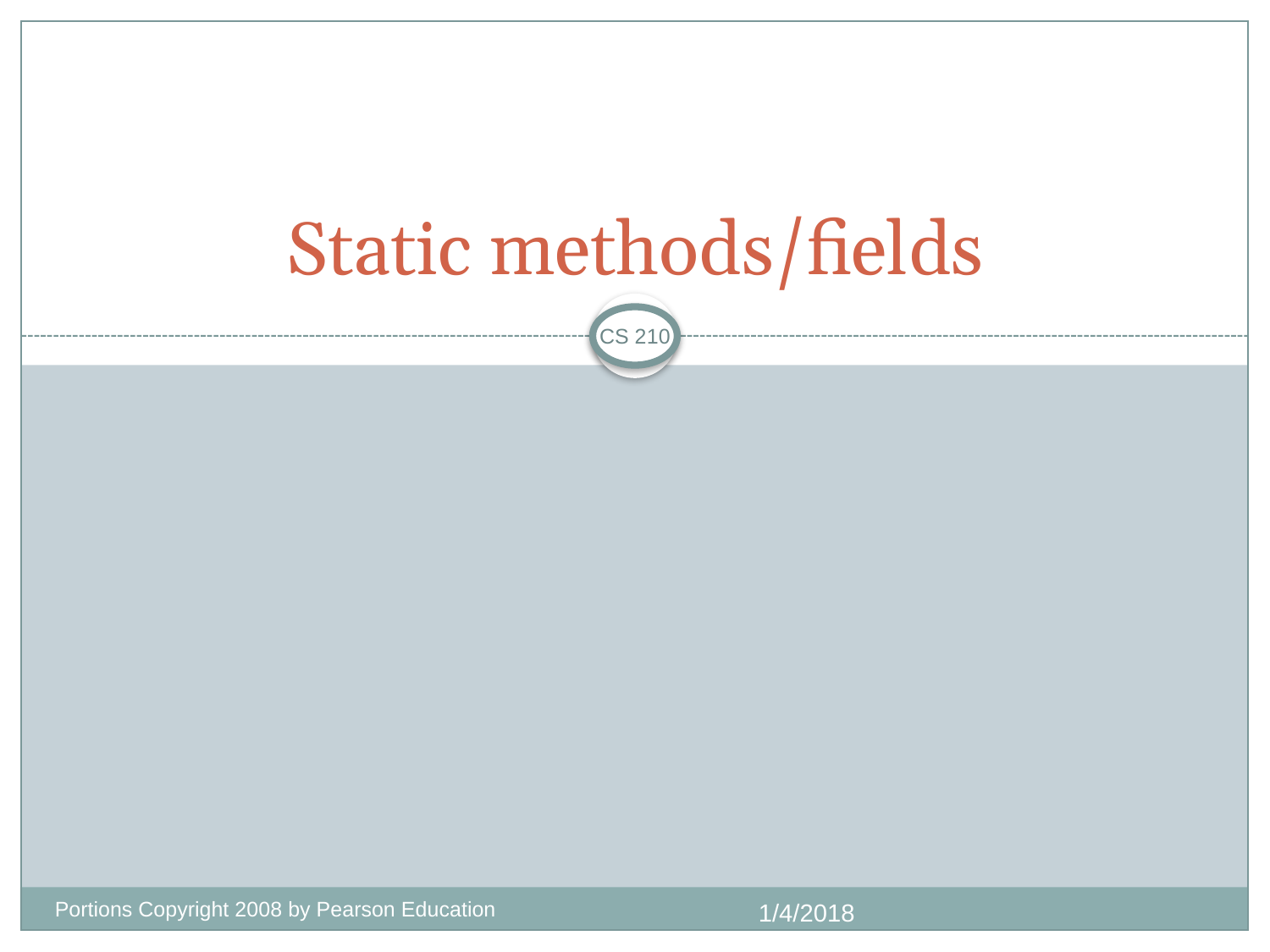

# Static methods/fields
CS 210

Portions Copyright 2008 by Pearson Education
1/4/2018